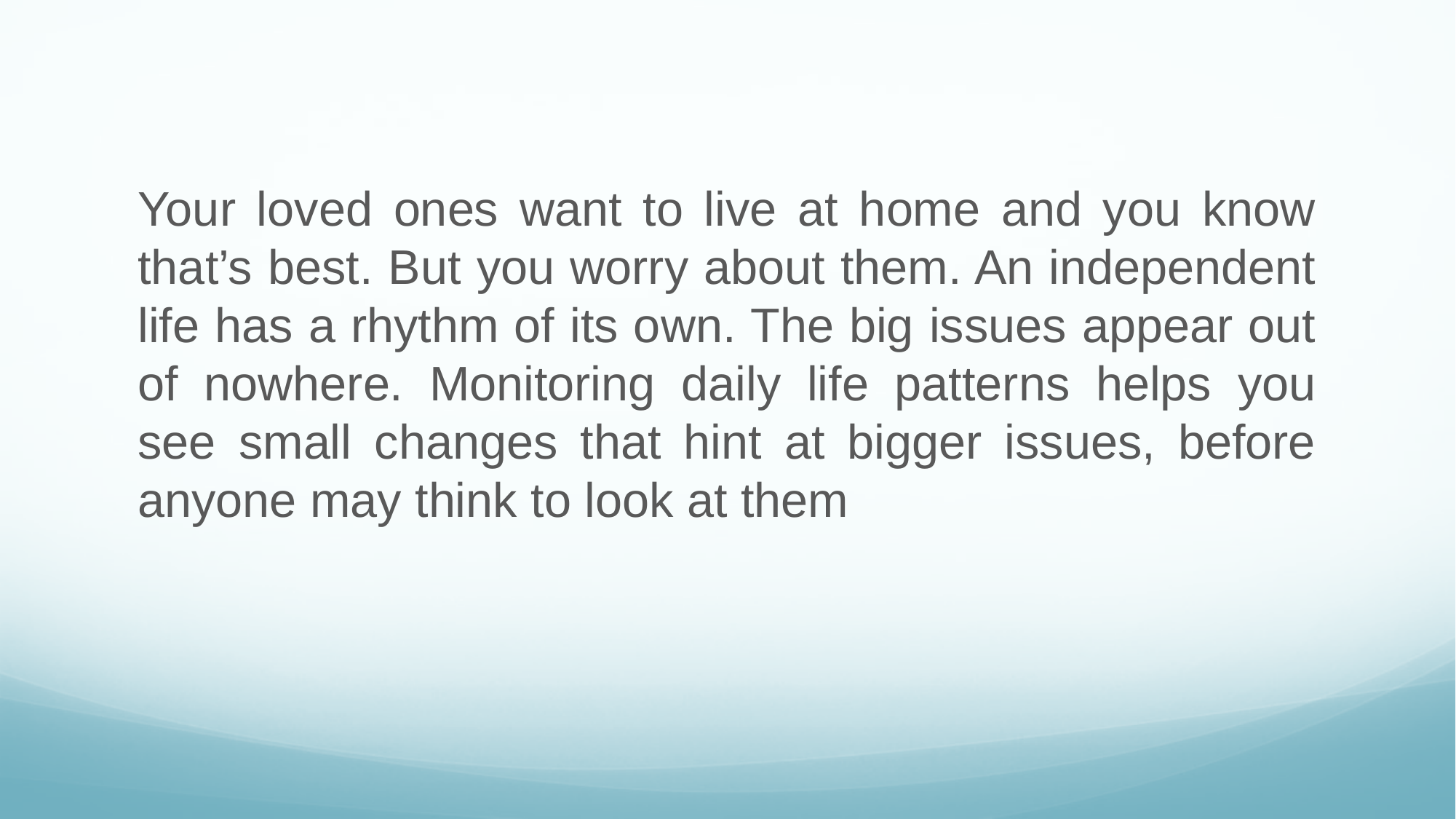

Your loved ones want to live at home and you know that’s best. But you worry about them. An independent life has a rhythm of its own. The big issues appear out of nowhere. Monitoring daily life patterns helps you see small changes that hint at bigger issues, before anyone may think to look at them